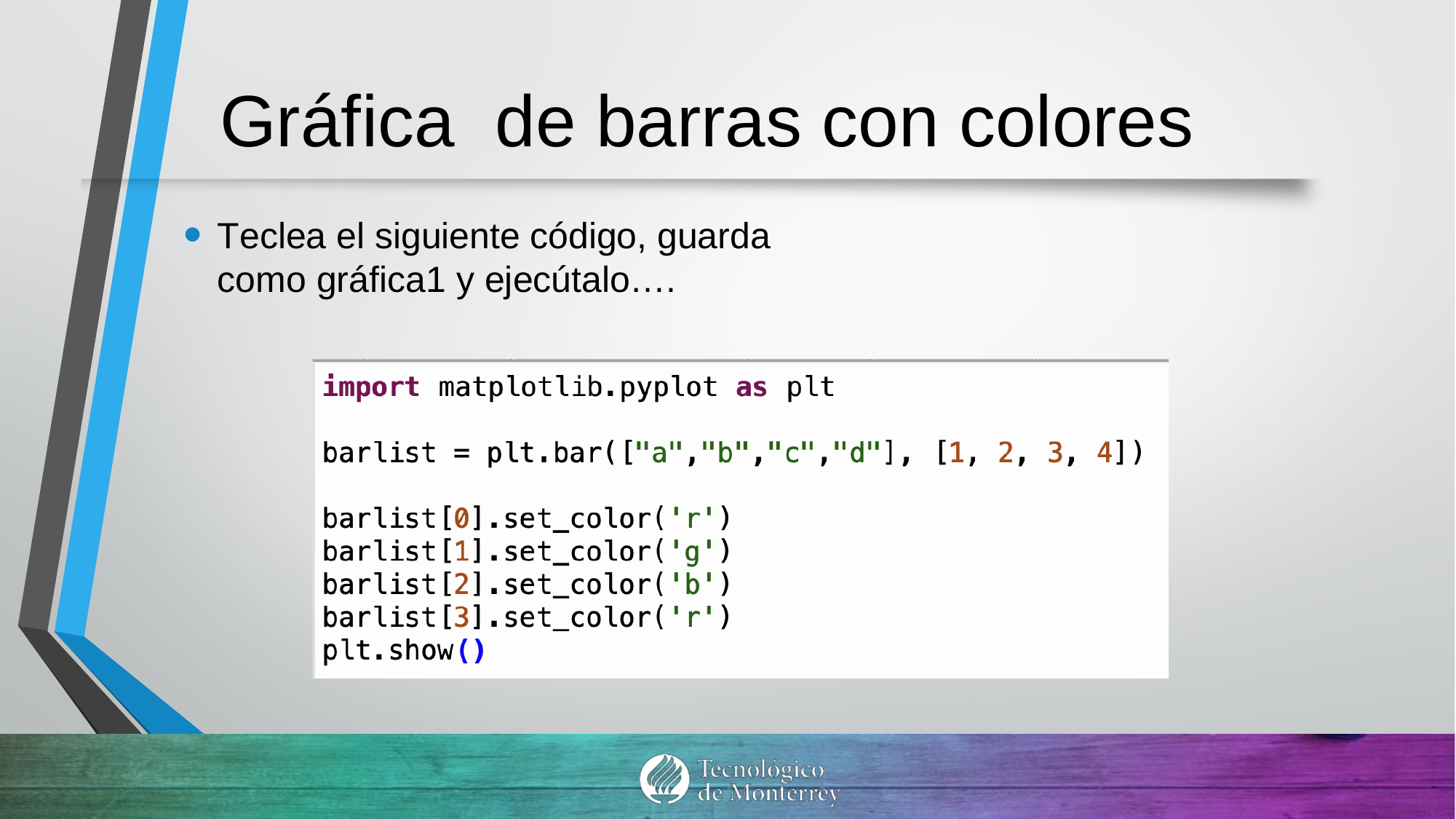

Gráfica  de barras con colores

Teclea el siguiente código, guarda como gráfica1 y ejecútalo….